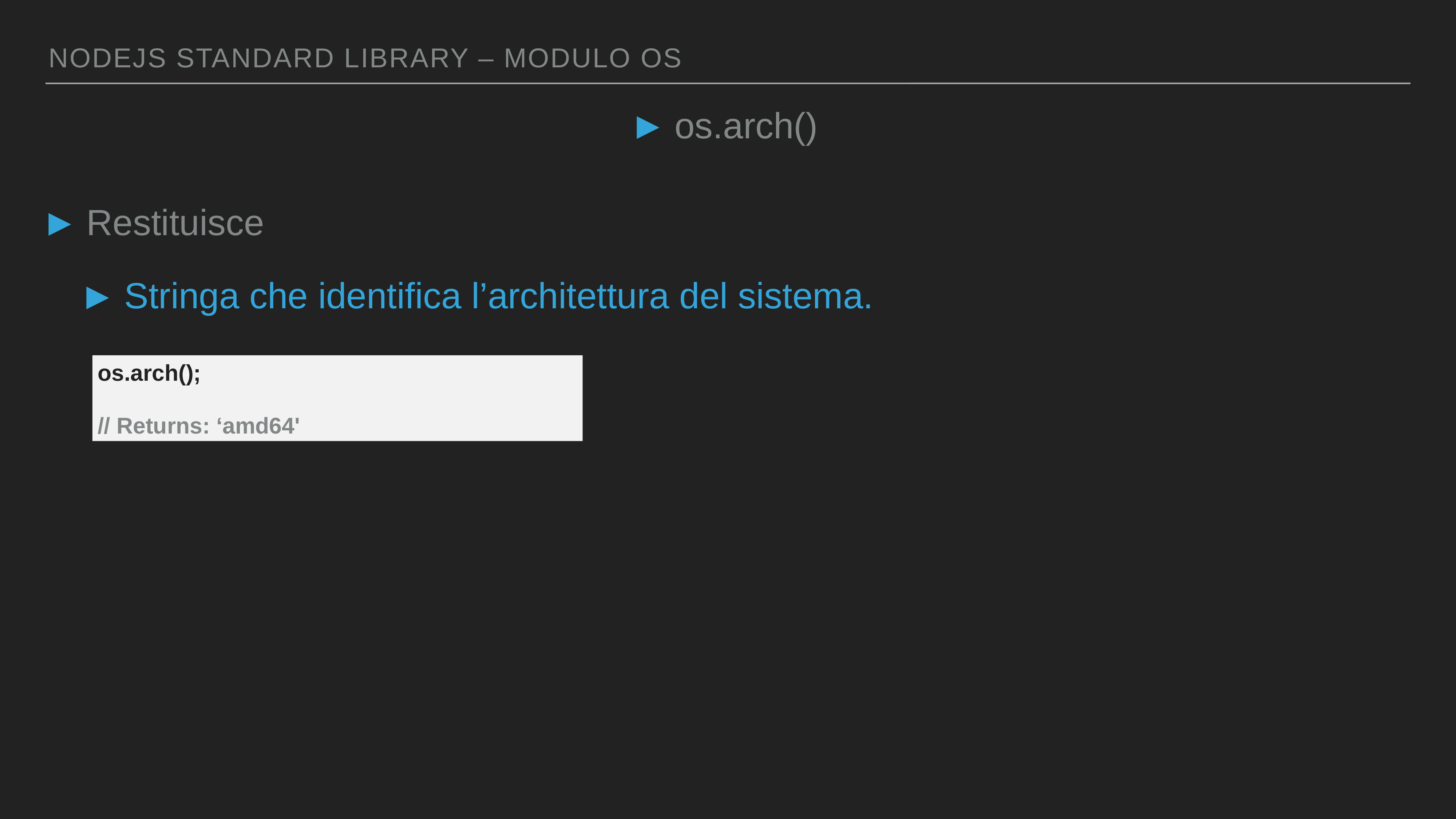

Nodejs standArd library – MODULO OS
os.arch()
Restituisce
Stringa che identifica l’architettura del sistema.

os.arch();
// Returns: ‘amd64'